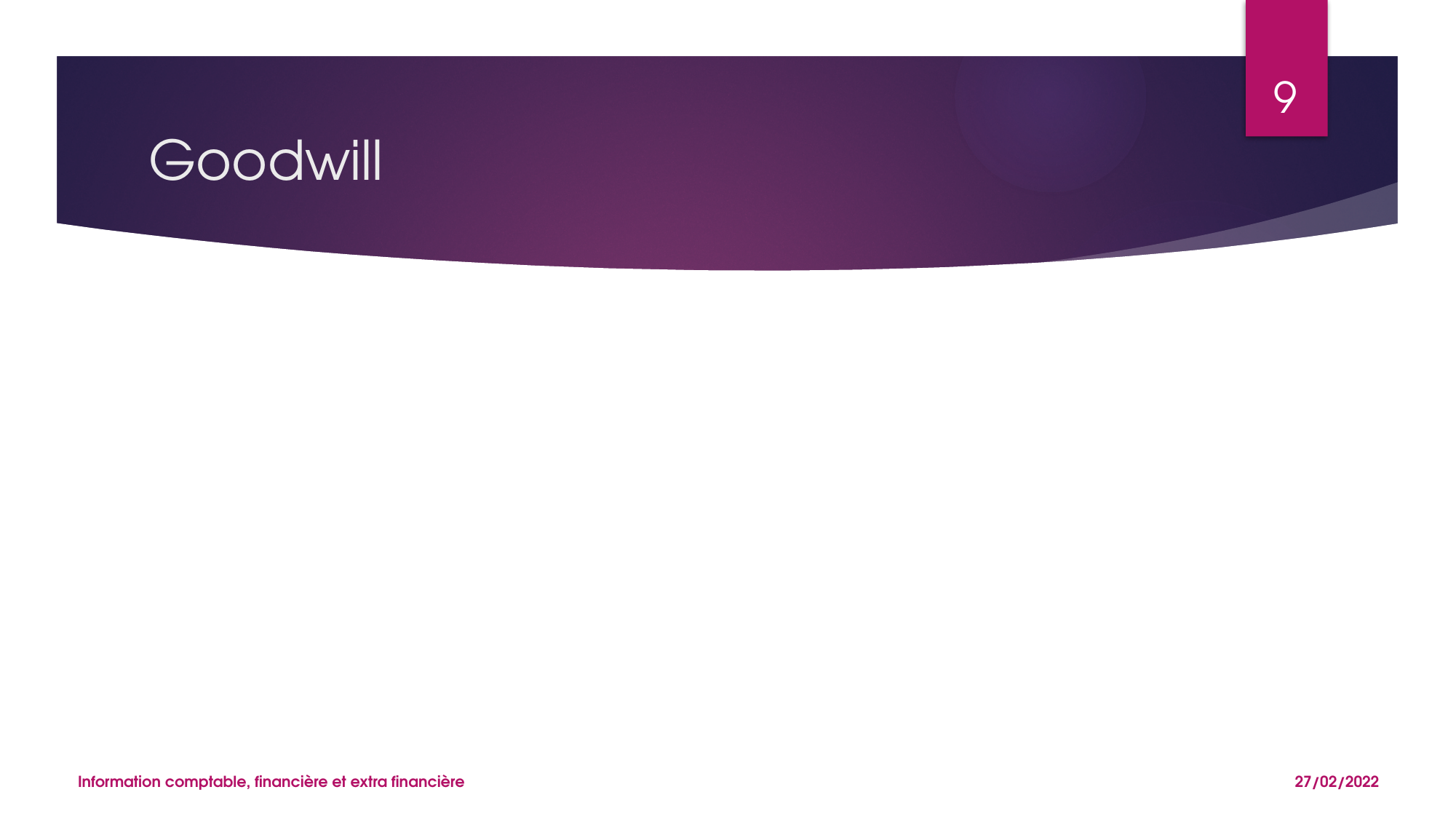

9
# Goodwill

Information comptable, financière et extra financière
27/02/2022